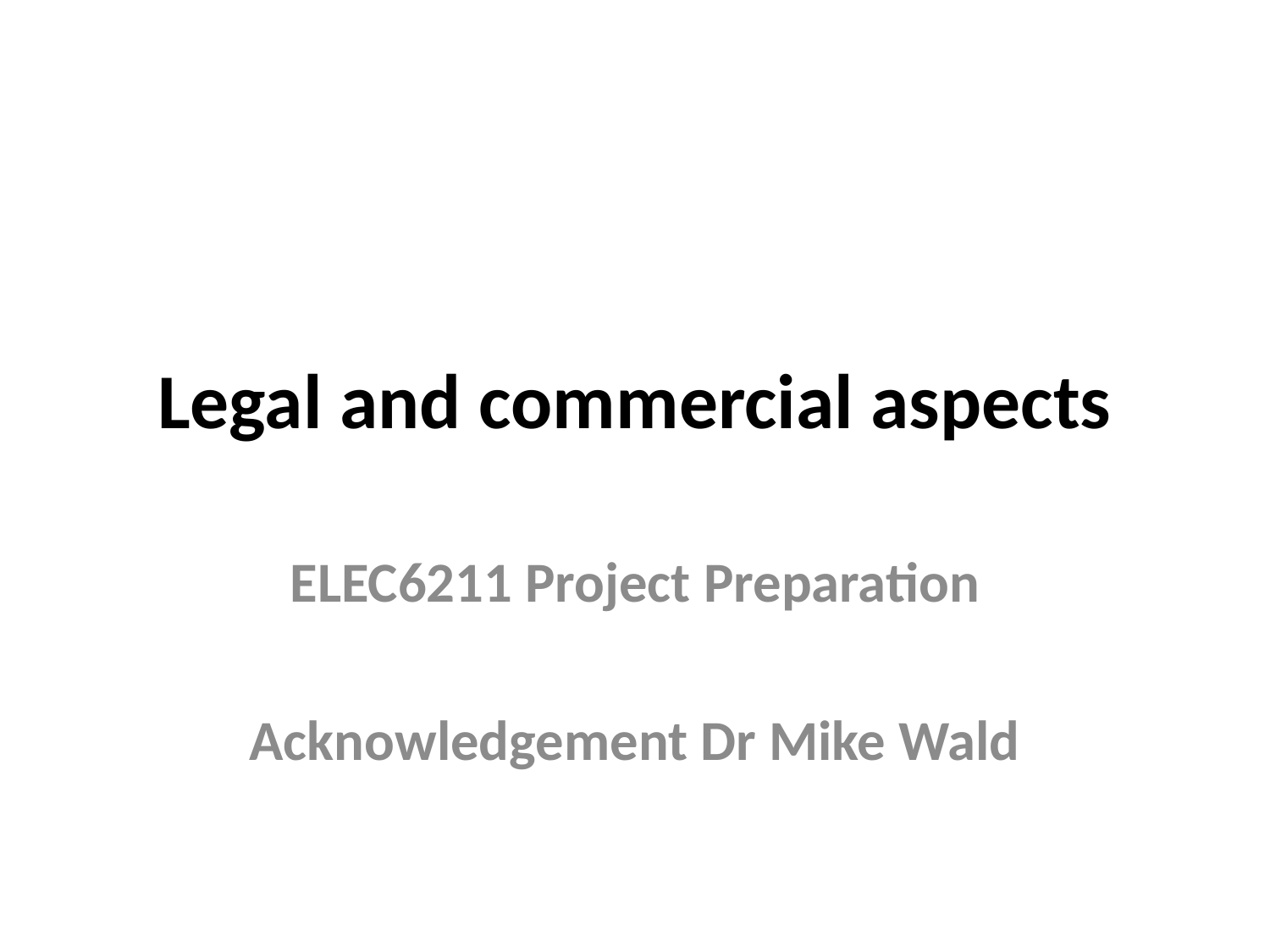

# Legal and commercial aspects
ELEC6211 Project Preparation

Acknowledgement Dr Mike Wald